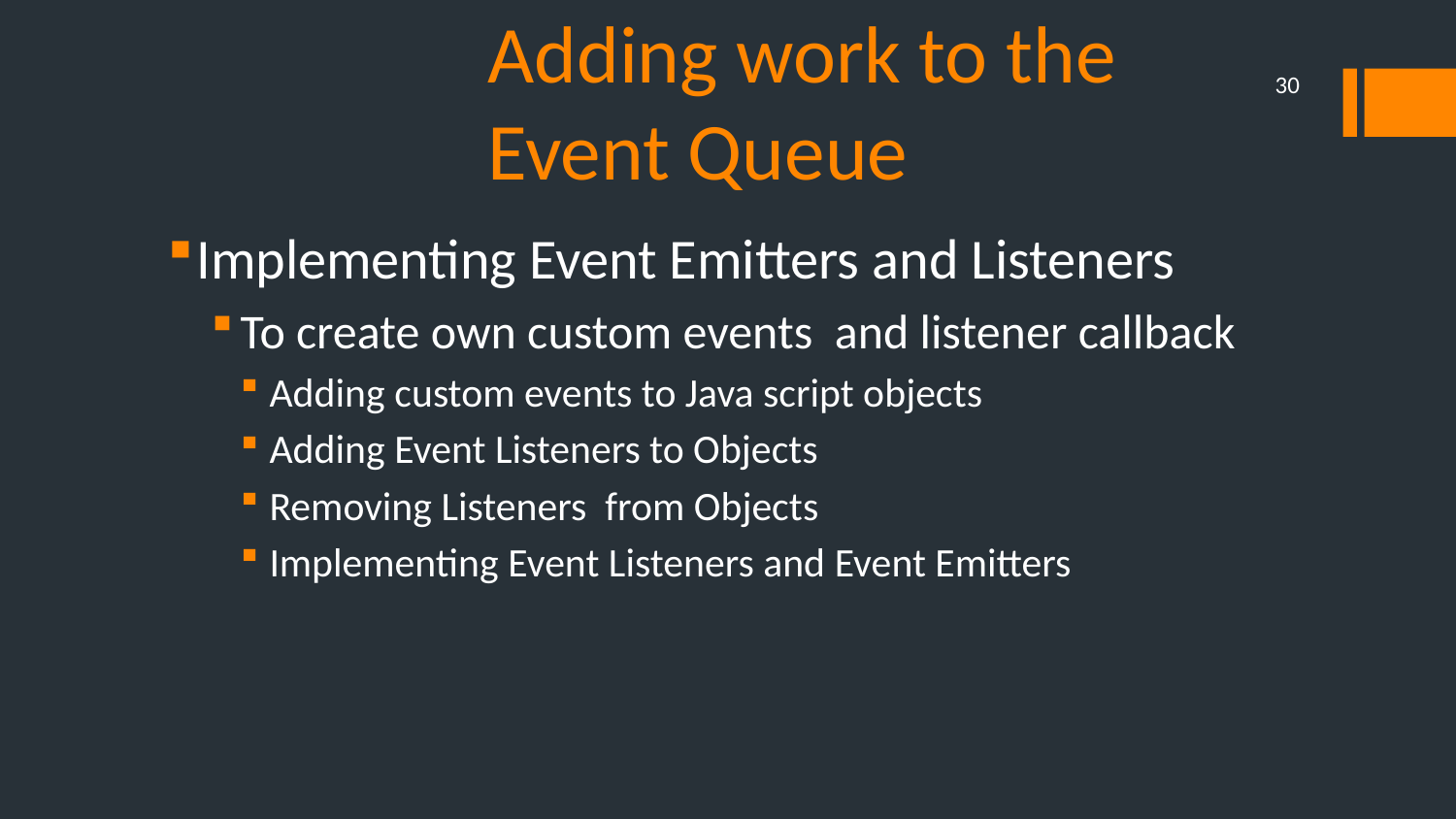

# Adding work to the Event Queue
30
Implementing Event Emitters and Listeners
To create own custom events  and listener callback
Adding custom events to Java script objects
Adding Event Listeners to Objects
Removing Listeners  from Objects
Implementing Event Listeners and Event Emitters